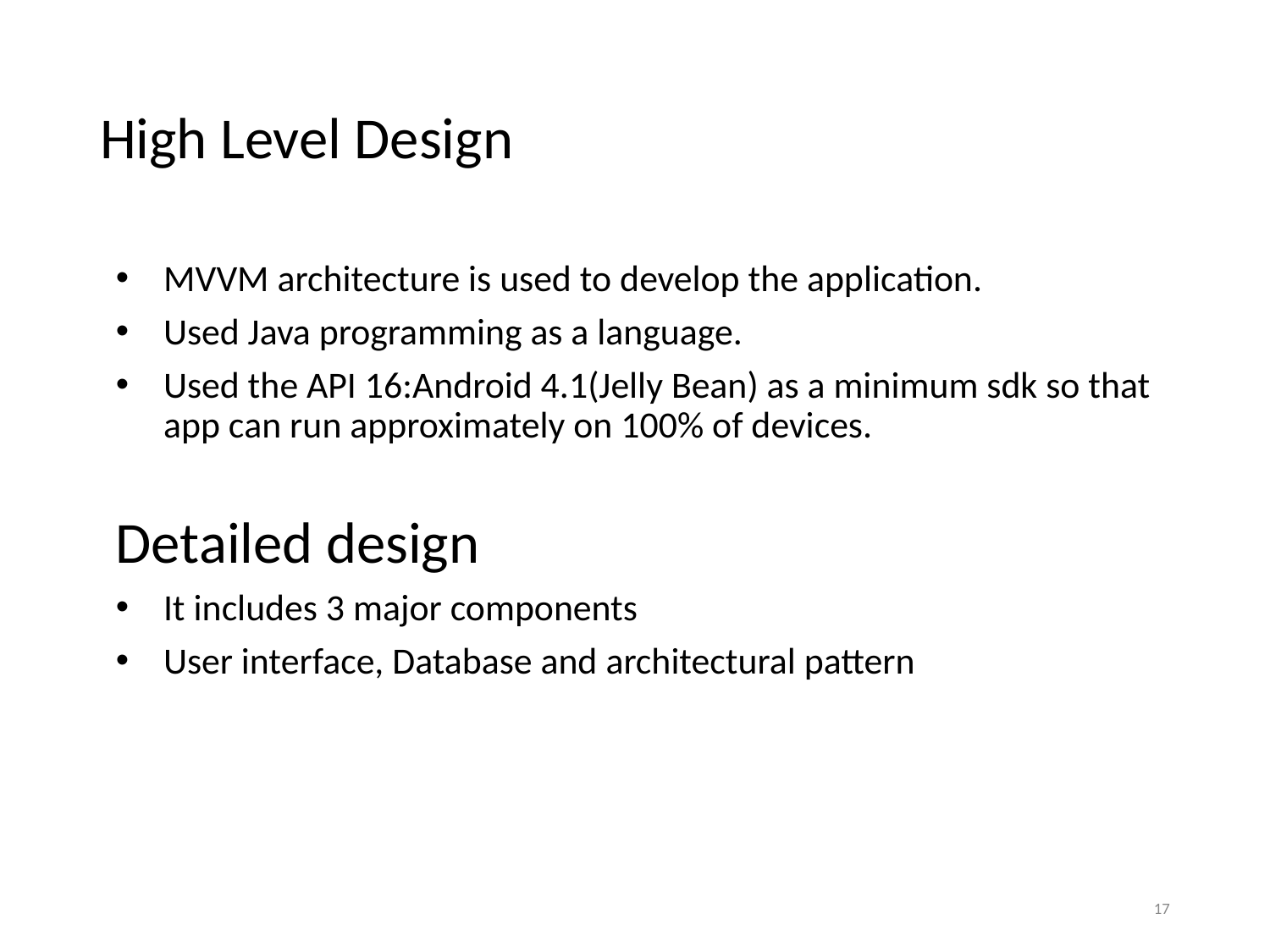

# High Level Design
MVVM architecture is used to develop the application.
Used Java programming as a language.
Used the API 16:Android 4.1(Jelly Bean) as a minimum sdk so that app can run approximately on 100% of devices.

Detailed design
It includes 3 major components
User interface, Database and architectural pattern
17